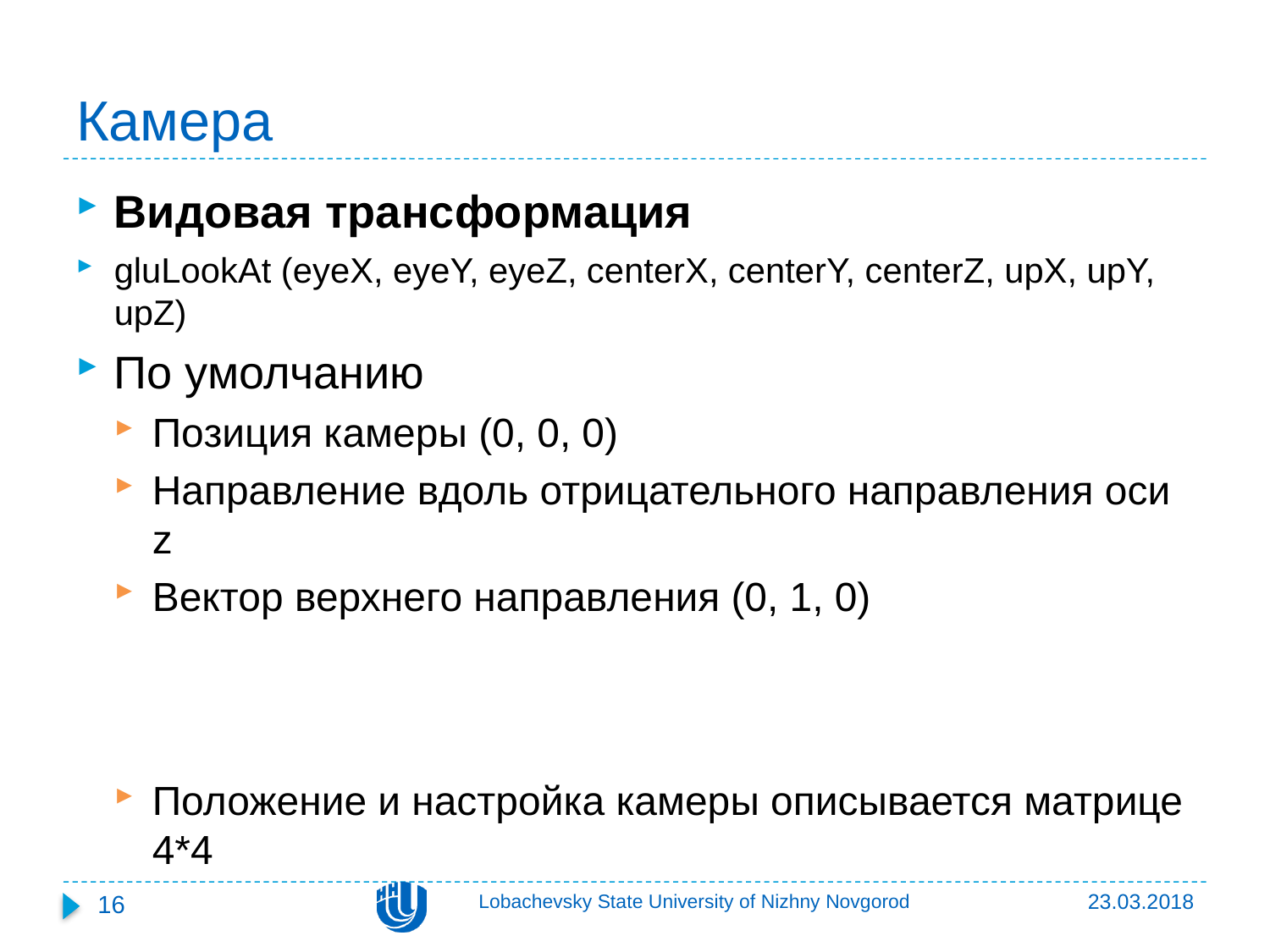

# Камера
Видовая трансформация
gluLookAt (eyeX, eyeY, eyeZ, centerX, centerY, centerZ, upX, upY, upZ)
По умолчанию
Позиция камеры (0, 0, 0)
Направление вдоль отрицательного направления оси z
Вектор верхнего направления (0, 1, 0)

Положение и настройка камеры описывается матрице 4*4
16
Lobachevsky State University of Nizhny Novgorod
23.03.2018